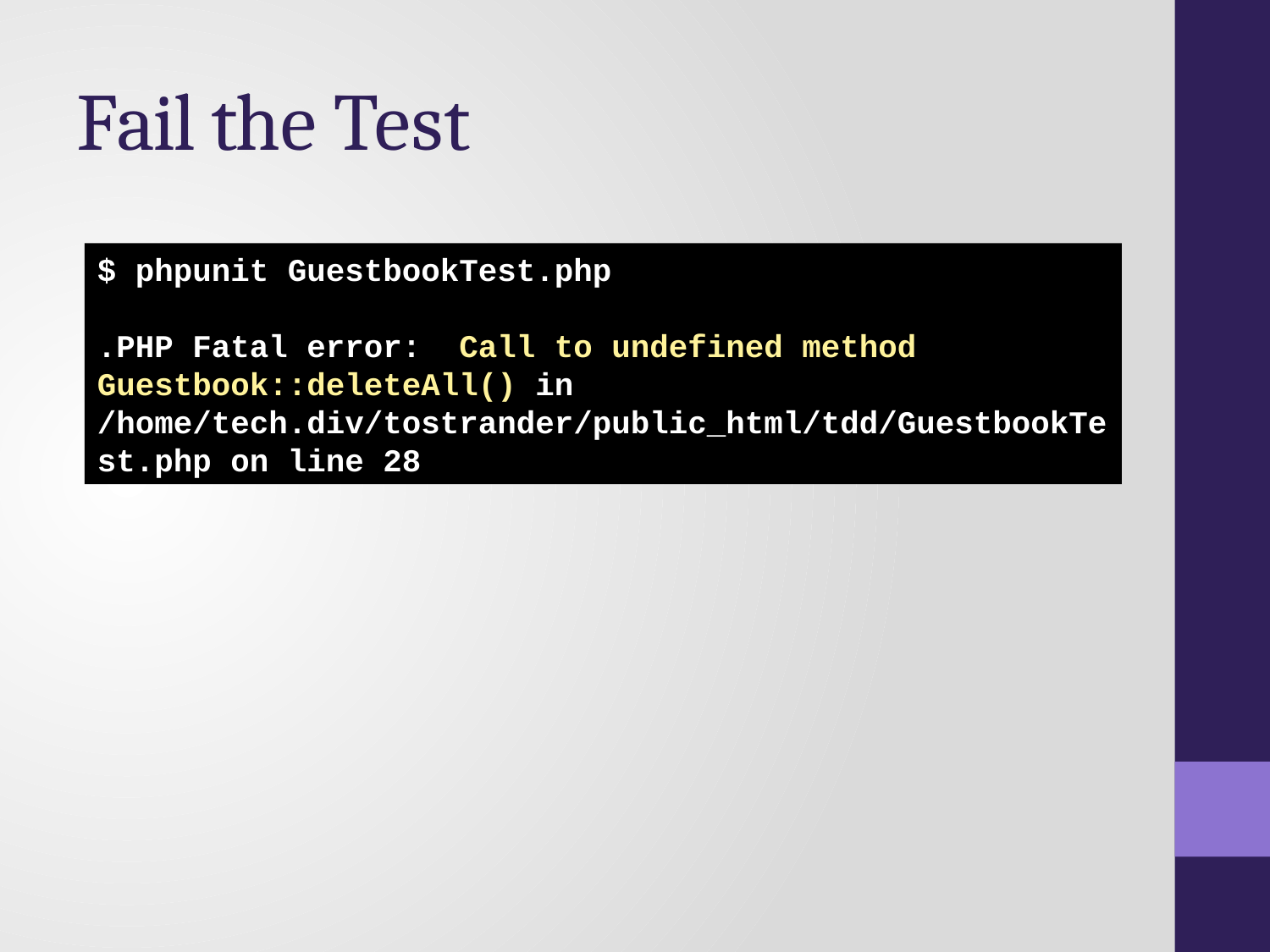

# Fail the Test
$ phpunit GuestbookTest.php

.PHP Fatal error:  Call to undefined method Guestbook::deleteAll() in /home/tech.div/tostrander/public_html/tdd/GuestbookTest.php on line 28